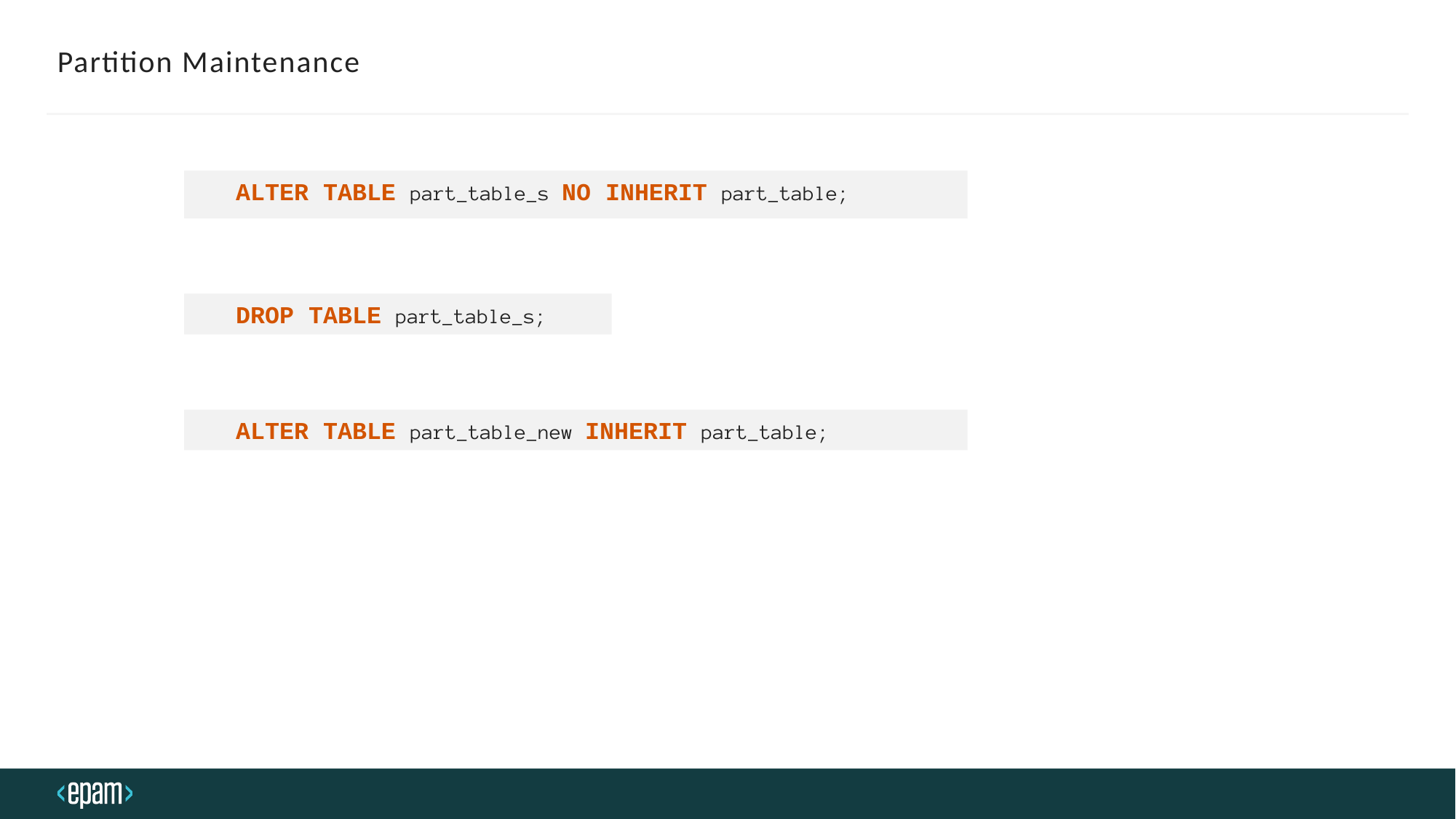

# Partition Maintenance
ALTER TABLE part_table_s NO INHERIT part_table;
DROP TABLE part_table_s;
ALTER TABLE part_table_new INHERIT part_table;